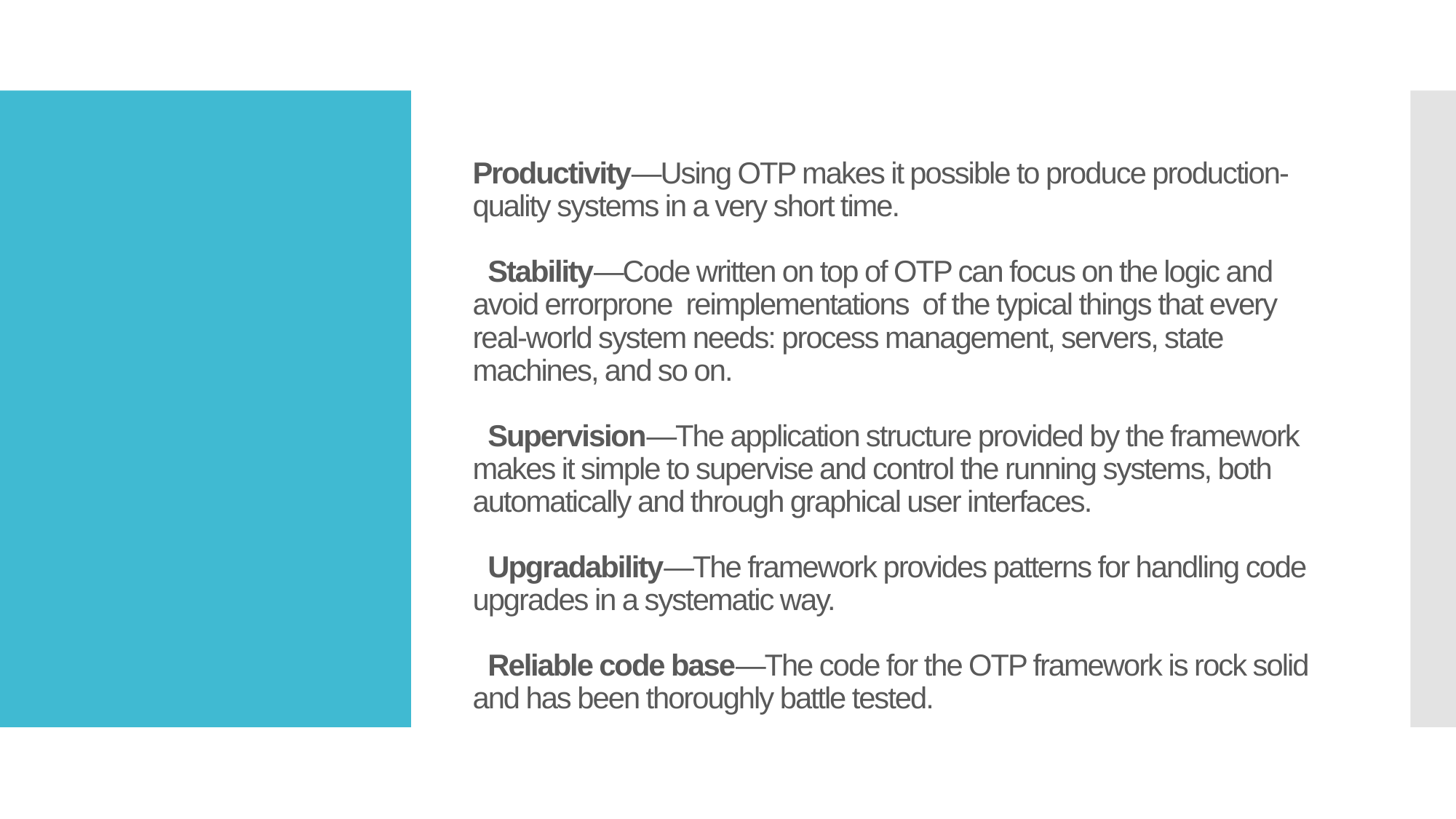

# Productivity—Using OTP makes it possible to produce production-quality systems in a very short time. Stability—Code written on top of OTP can focus on the logic and avoid errorprone  reimplementations  of the typical things that every real-world system needs: process management, servers, state machines, and so on. Supervision—The application structure provided by the framework makes it simple to supervise and control the running systems, both automatically and through graphical user interfaces. Upgradability—The framework provides patterns for handling code upgrades in a systematic way. Reliable code base—The code for the OTP framework is rock solid and has been thoroughly battle tested.